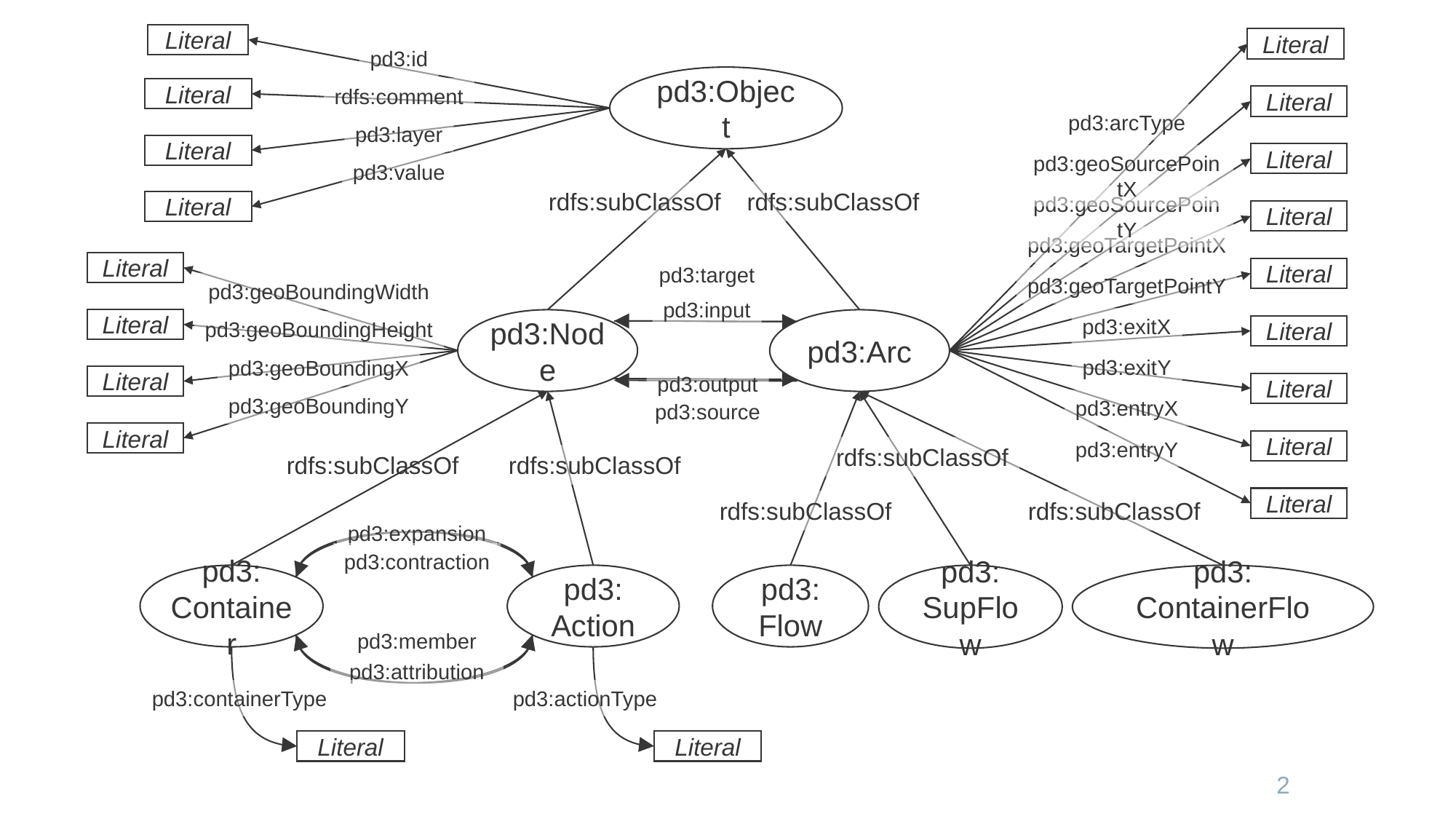

Literal
Literal
Literal
Literal
pd3:id
rdfs:comment
pd3:layer
pd3:value
Literal
pd3:Object
Literal
pd3:arcType
Literal
pd3:geoSourcePointX
rdfs:subClassOf
rdfs:subClassOf
pd3:geoSourcePointY
Literal
pd3:geoTargetPointX
Literal
Literal
Literal
Literal
pd3:target
pd3:input
Literal
pd3:geoTargetPointY
pd3:geoBoundingWidth
pd3:geoBoundingHeight
pd3:geoBoundingX
pd3:geoBoundingY
pd3:exitX
pd3:Node
pd3:Arc
Literal
pd3:exitY
pd3:output
pd3:source
Literal
pd3:entryX
pd3:entryY
Literal
rdfs:subClassOf
rdfs:subClassOf
rdfs:subClassOf
Literal
rdfs:subClassOf
rdfs:subClassOf
pd3:expansion
pd3:contraction
pd3:member
pd3:attribution
pd3:
Container
pd3:
Action
pd3:
Flow
pd3:
SupFlow
pd3:
ContainerFlow
pd3:containerType
pd3:actionType
Literal
Literal
2